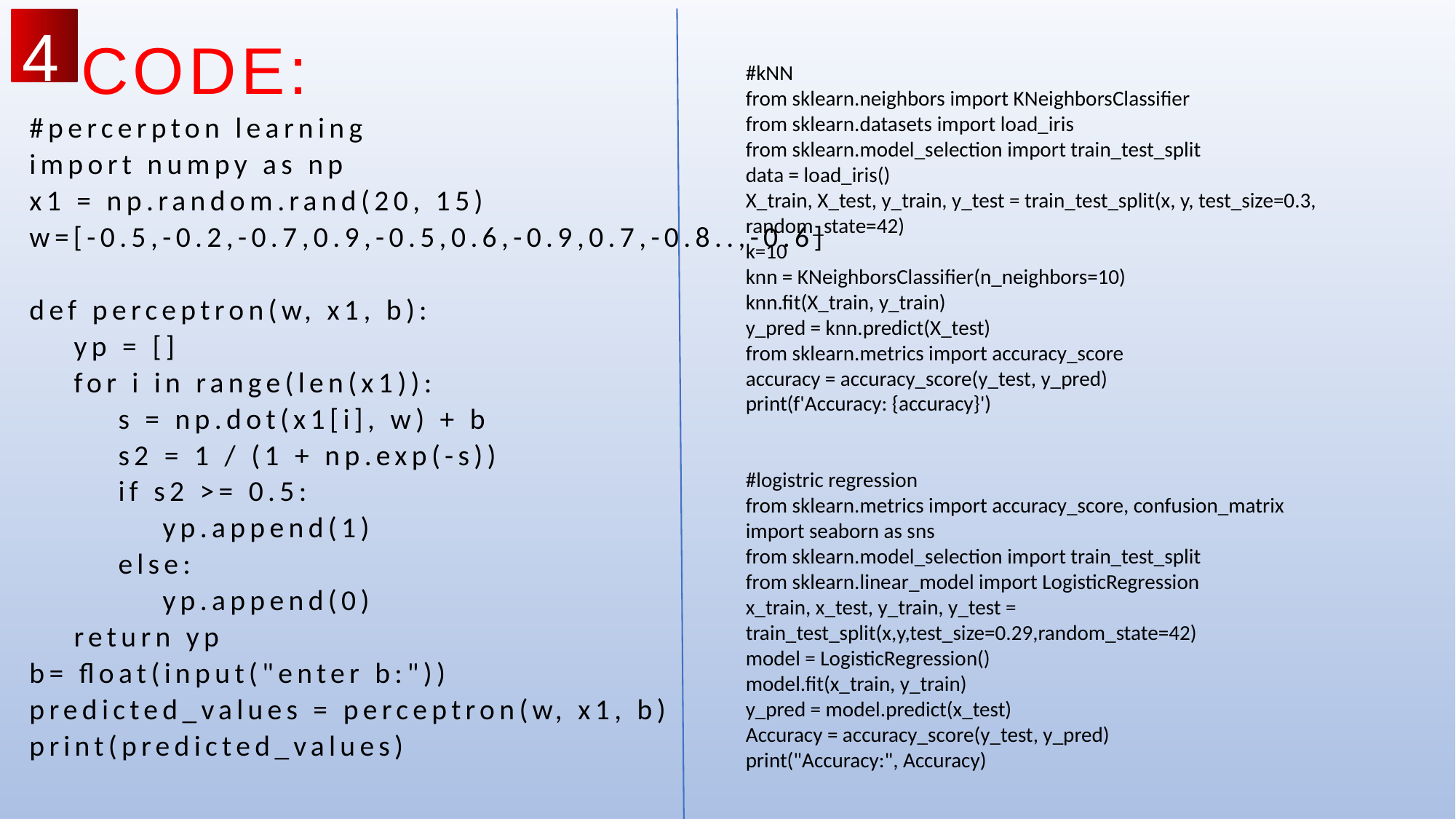

4

      CODE:
#percerpton learning
import numpy as np
x1 = np.random.rand(20, 15)
w=[-0.5,-0.2,-0.7,0.9,-0.5,0.6,-0.9,0.7,-0.8..,-0.6]

def perceptron(w, x1, b):
    yp = []
    for i in range(len(x1)):
        s = np.dot(x1[i], w) + b
        s2 = 1 / (1 + np.exp(-s))
        if s2 >= 0.5:
            yp.append(1)
        else:
            yp.append(0)
    return yp
b= float(input("enter b:"))
predicted_values = perceptron(w, x1, b)
print(predicted_values)
# .
#kNN
from sklearn.neighbors import KNeighborsClassifier
from sklearn.datasets import load_iris
from sklearn.model_selection import train_test_split
data = load_iris()
X_train, X_test, y_train, y_test = train_test_split(x, y, test_size=0.3, random_state=42)
k=10
knn = KNeighborsClassifier(n_neighbors=10)
knn.fit(X_train, y_train)
y_pred = knn.predict(X_test)
from sklearn.metrics import accuracy_score
accuracy = accuracy_score(y_test, y_pred)
print(f'Accuracy: {accuracy}')

#logistric regression
from sklearn.metrics import accuracy_score, confusion_matrix
import seaborn as sns
from sklearn.model_selection import train_test_split
from sklearn.linear_model import LogisticRegression
x_train, x_test, y_train, y_test = train_test_split(x,y,test_size=0.29,random_state=42)
model = LogisticRegression()
model.fit(x_train, y_train)
y_pred = model.predict(x_test)
Accuracy = accuracy_score(y_test, y_pred)
print("Accuracy:", Accuracy)